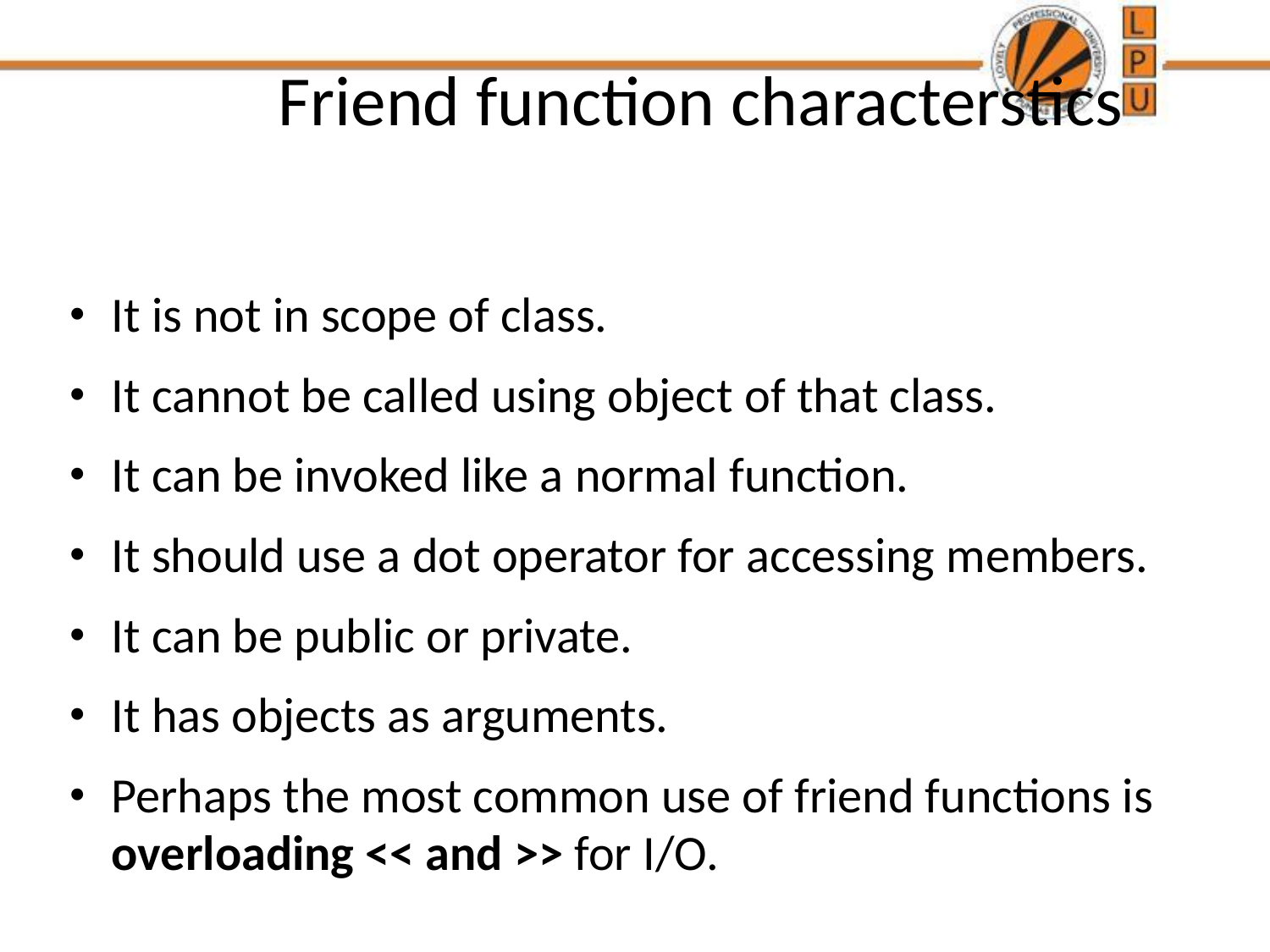

# Friend function characterstics
It is not in scope of class.
It cannot be called using object of that class.
It can be invoked like a normal function.
It should use a dot operator for accessing members.
It can be public or private.
It has objects as arguments.
Perhaps the most common use of friend functions is overloading << and >> for I/O.